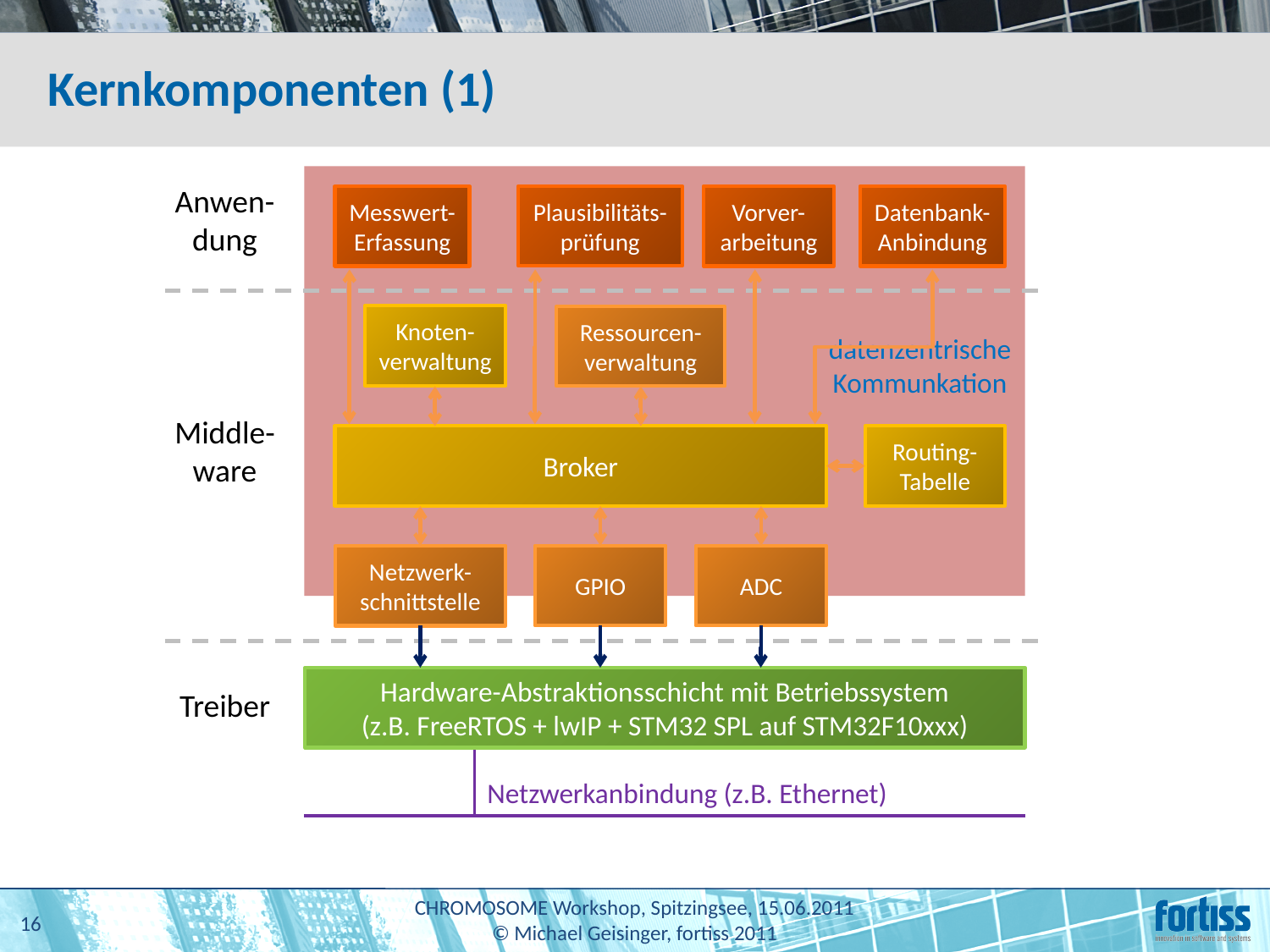

# Kernkomponenten (1)

Anwen-
dung
Plausibilitäts-prüfung
Messwert-Erfassung
Vorver-
arbeitung
Datenbank-Anbindung
Knoten-
verwaltung
Ressourcen-verwaltung
datenzentrische
Kommunkation
Middle-
ware
Broker
Routing- Tabelle
GPIO
ADC
Netzwerk-schnittstelle
Hardware-Abstraktionsschicht mit Betriebssystem
(z.B. FreeRTOS + lwIP + STM32 SPL auf STM32F10xxx)
Treiber
Netzwerkanbindung (z.B. Ethernet)
16